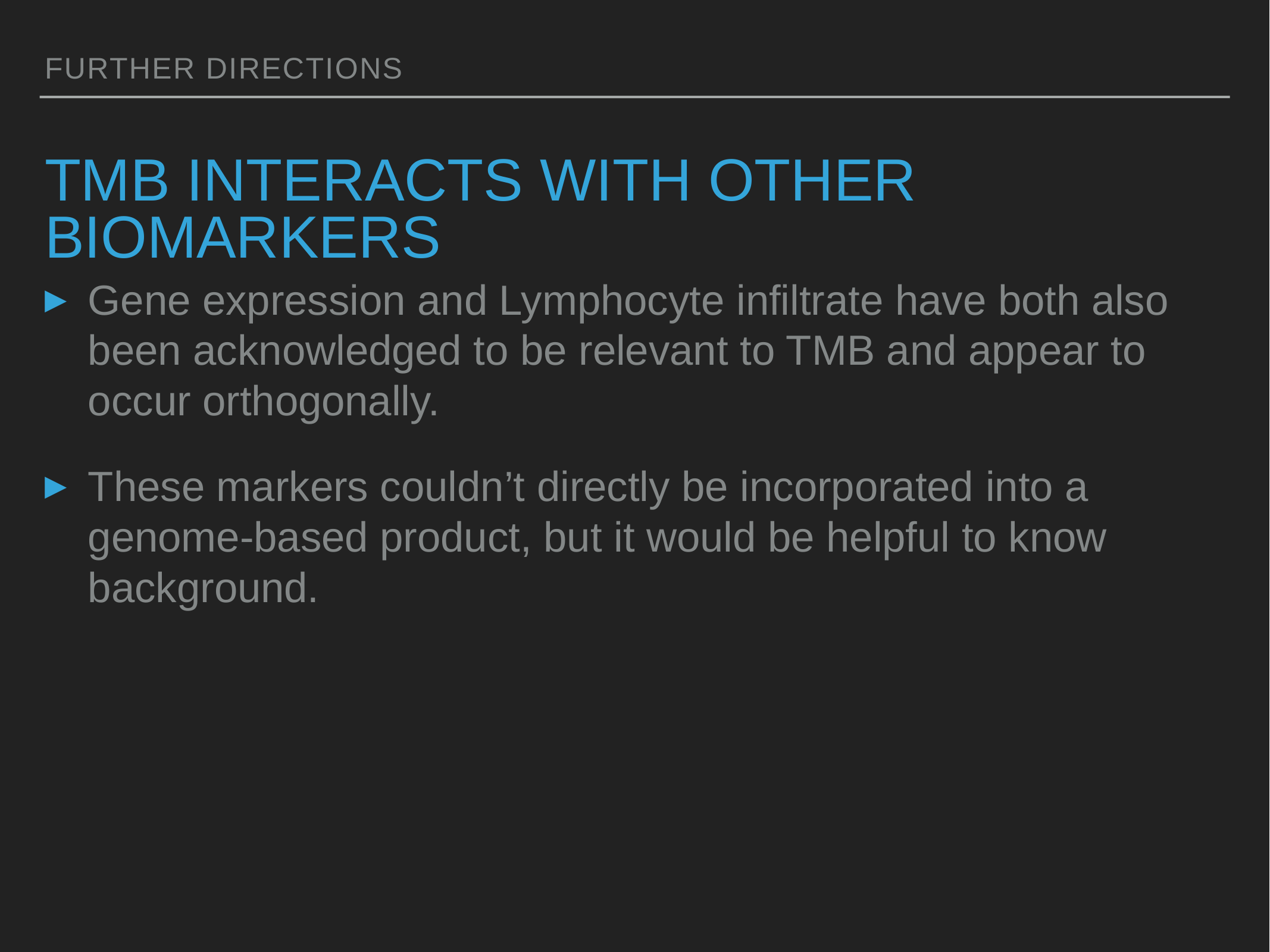

Further directions
# Tmb interacts with other biomarkers
Gene expression and Lymphocyte infiltrate have both also been acknowledged to be relevant to TMB and appear to occur orthogonally.
These markers couldn’t directly be incorporated into a genome-based product, but it would be helpful to know background.